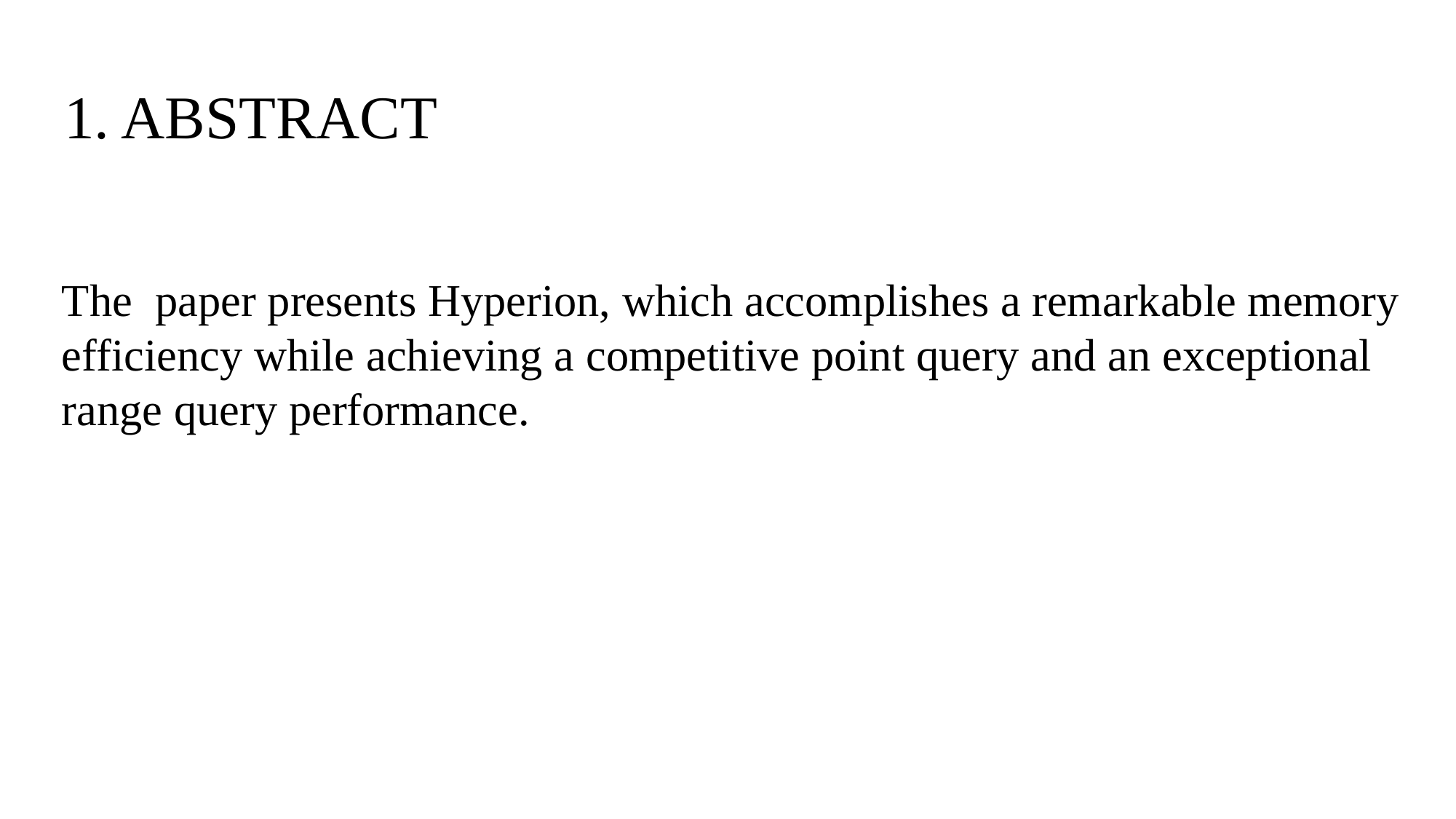

1. ABSTRACT
The  paper presents Hyperion, which accomplishes a remarkable memory efficiency while achieving a competitive point query and an exceptional range query performance.